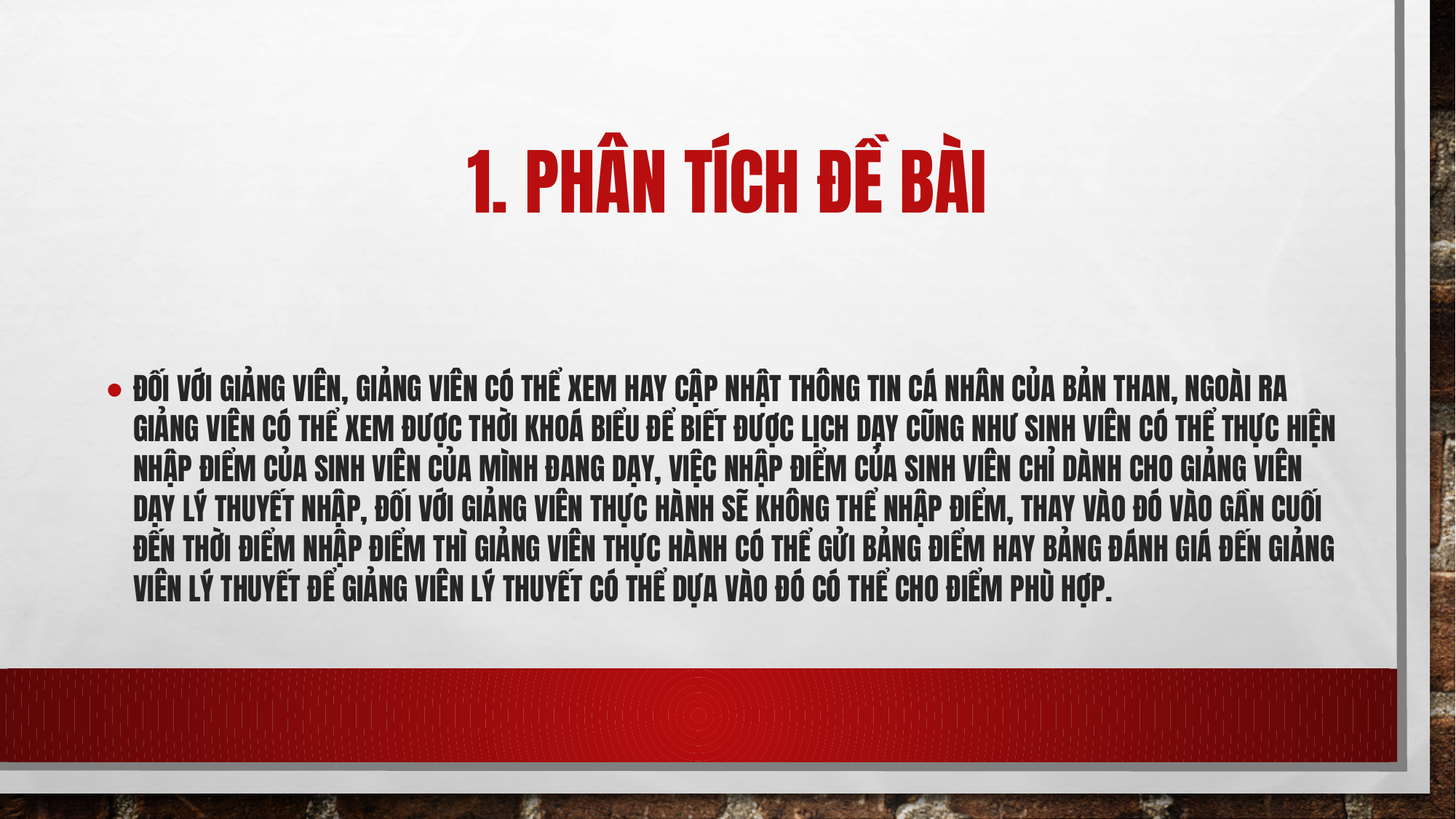

# 1. Phân tích đề bài
Đối với giảng viên, giảng viên có thể xem hay cập nhật thông tin cá nhân của bản than, ngoài ra giảng viên có thể xem được thời khoá biểu để biết được lịch dạy cũng như sinh viên có thể thực hiện nhập điểm của sinh viên của mình đang dạy, việc nhập điểm của sinh viên chỉ dành cho giảng viên dạy lý thuyết nhập, đối với giảng viên thực hành sẽ không thể nhập điểm, thay vào đó vào gần cuối đến thời điểm nhập điểm thì giảng viên thực hành có thể gửi bảng điểm hay bảng đánh giá đến giảng viên lý thuyết để giảng viên lý thuyết có thể dựa vào đó có thể cho điểm phù hợp.